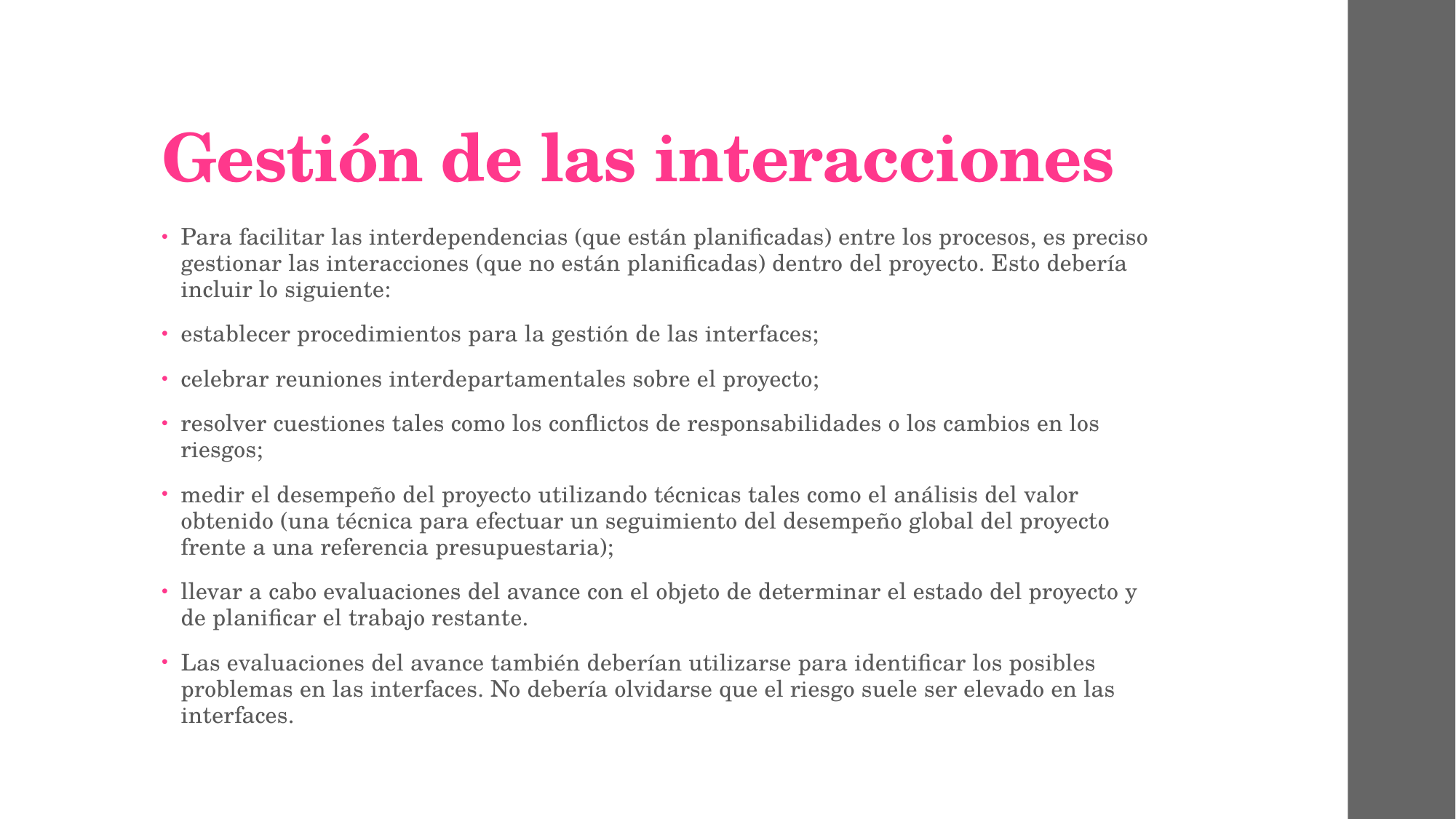

# Gestión de las interacciones
Para facilitar las interdependencias (que están planificadas) entre los procesos, es preciso gestionar las interacciones (que no están planificadas) dentro del proyecto. Esto debería incluir lo siguiente:
establecer procedimientos para la gestión de las interfaces;
celebrar reuniones interdepartamentales sobre el proyecto;
resolver cuestiones tales como los conflictos de responsabilidades o los cambios en los riesgos;
medir el desempeño del proyecto utilizando técnicas tales como el análisis del valor obtenido (una técnica para efectuar un seguimiento del desempeño global del proyecto frente a una referencia presupuestaria);
llevar a cabo evaluaciones del avance con el objeto de determinar el estado del proyecto y de planificar el trabajo restante.
Las evaluaciones del avance también deberían utilizarse para identificar los posibles problemas en las interfaces. No debería olvidarse que el riesgo suele ser elevado en las interfaces.